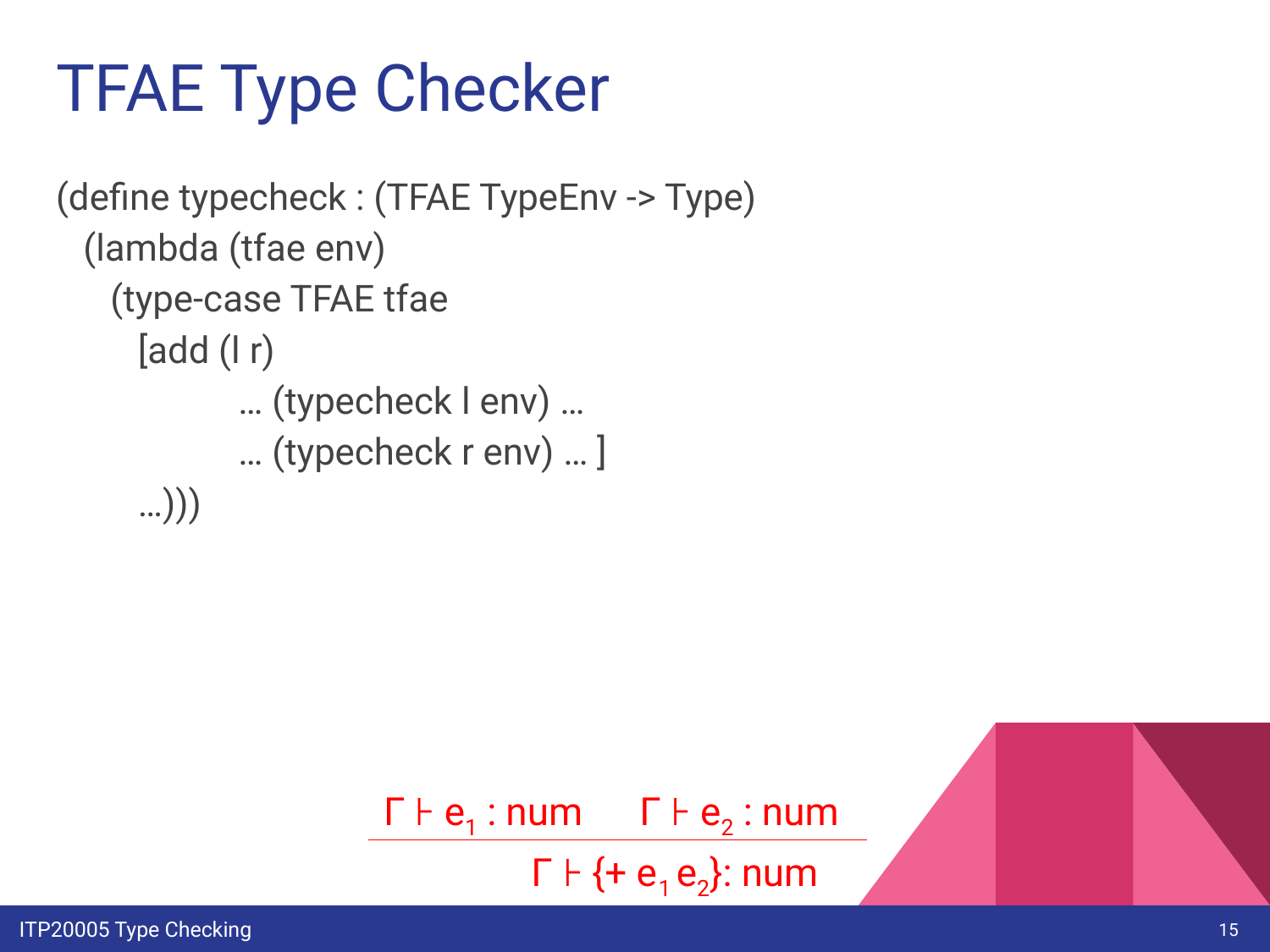

# TFAE Type Checker
(define typecheck : (TFAE TypeEnv -> Type)
   (lambda (tfae env)
      (type-case TFAE tfae
         [add (l r)
                    … (typecheck l env) …
                    … (typecheck r env) … ]
         …)))
                                    Γ ⊦ e1 : num      Γ ⊦ e2 : num
                                                  Γ ⊦ {+ e1 e2}: num
15